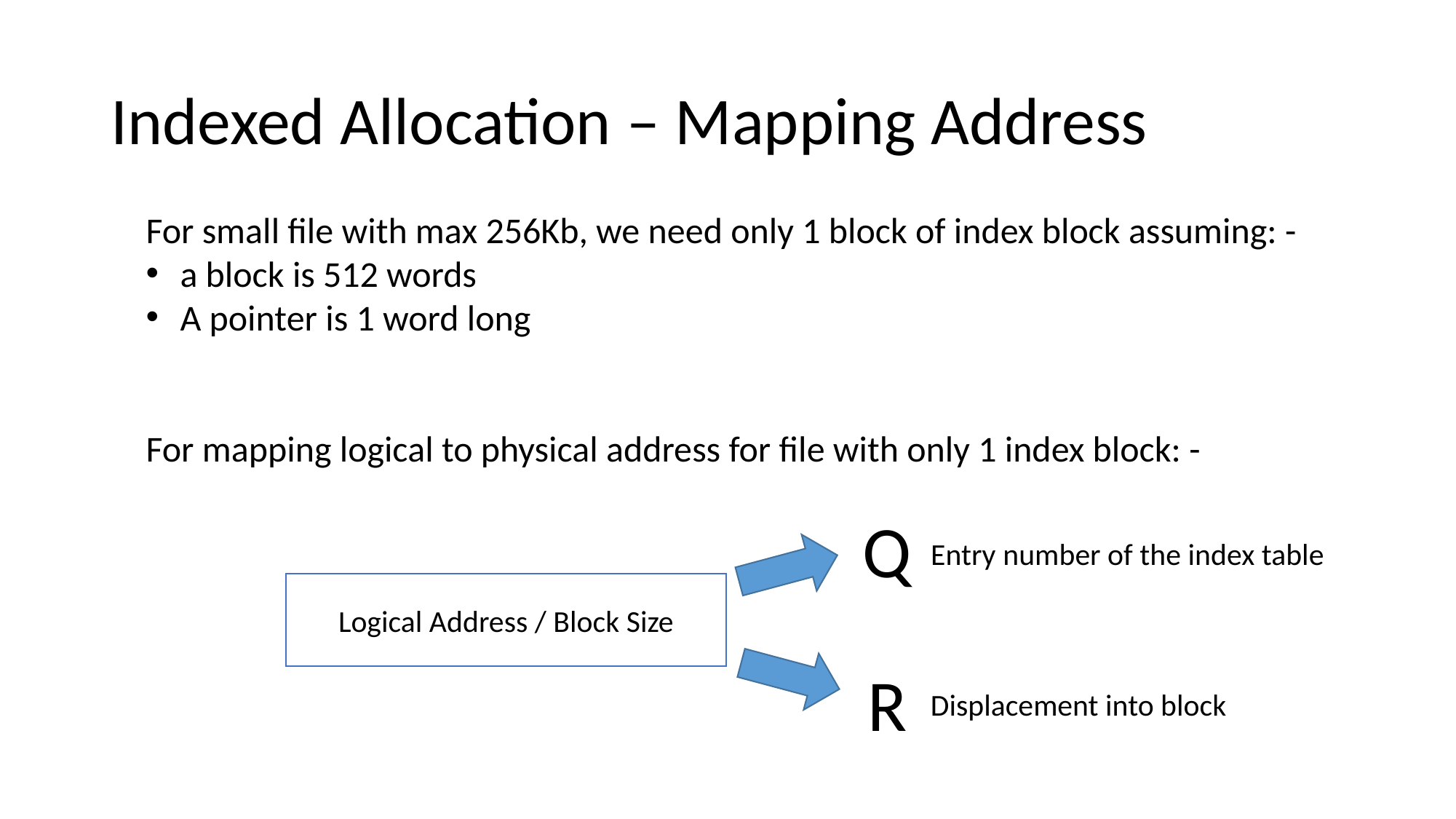

# Indexed Allocation – Mapping Address
For small file with max 256Kb, we need only 1 block of index block assuming: -
a block is 512 words
A pointer is 1 word long

For mapping logical to physical address for file with only 1 index block: -
Q
Entry number of the index table

Logical Address / Block Size

R
Displacement into block